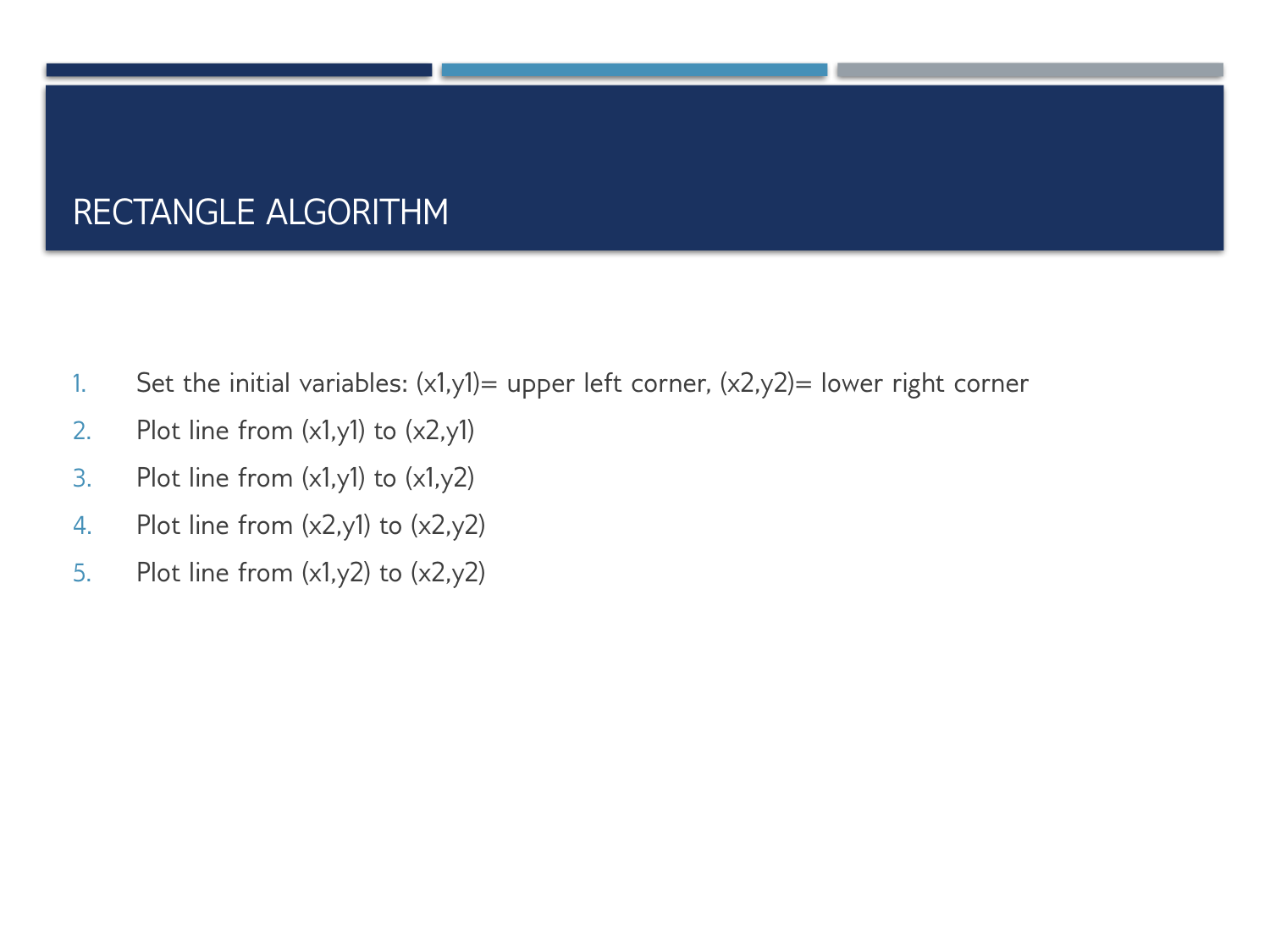

# Rectangle algorithm
Set the initial variables: (x1,y1)= upper left corner, (x2,y2)= lower right corner
Plot line from (x1,y1) to (x2,y1)
Plot line from (x1,y1) to (x1,y2)
Plot line from (x2,y1) to (x2,y2)
Plot line from (x1,y2) to (x2,y2)